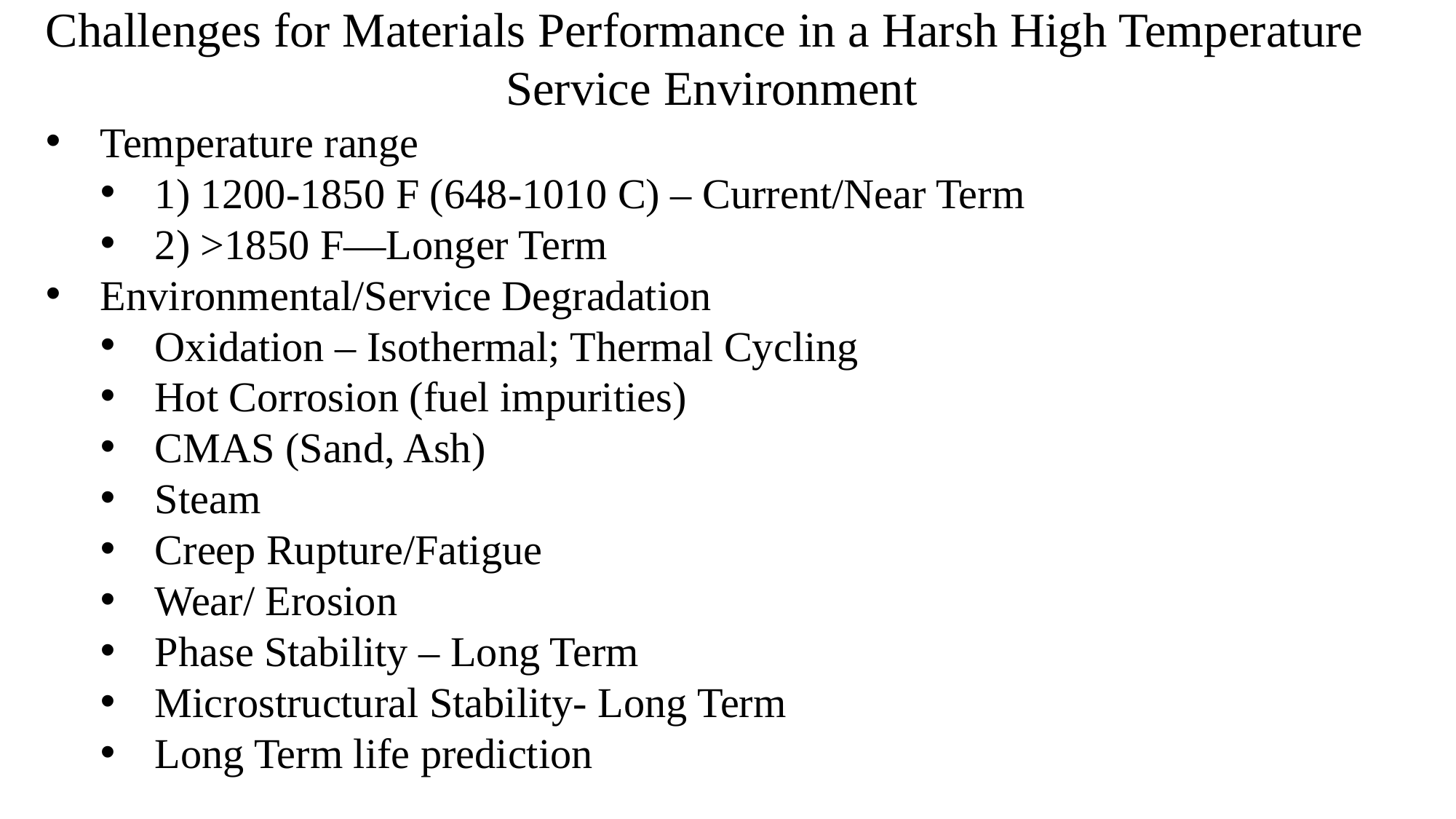

Challenges for Materials Performance in a Harsh High Temperature
 Service Environment
Temperature range
1) 1200-1850 F (648-1010 C) – Current/Near Term
2) >1850 F—Longer Term
Environmental/Service Degradation
Oxidation – Isothermal; Thermal Cycling
Hot Corrosion (fuel impurities)
CMAS (Sand, Ash)
Steam
Creep Rupture/Fatigue
Wear/ Erosion
Phase Stability – Long Term
Microstructural Stability- Long Term
Long Term life prediction